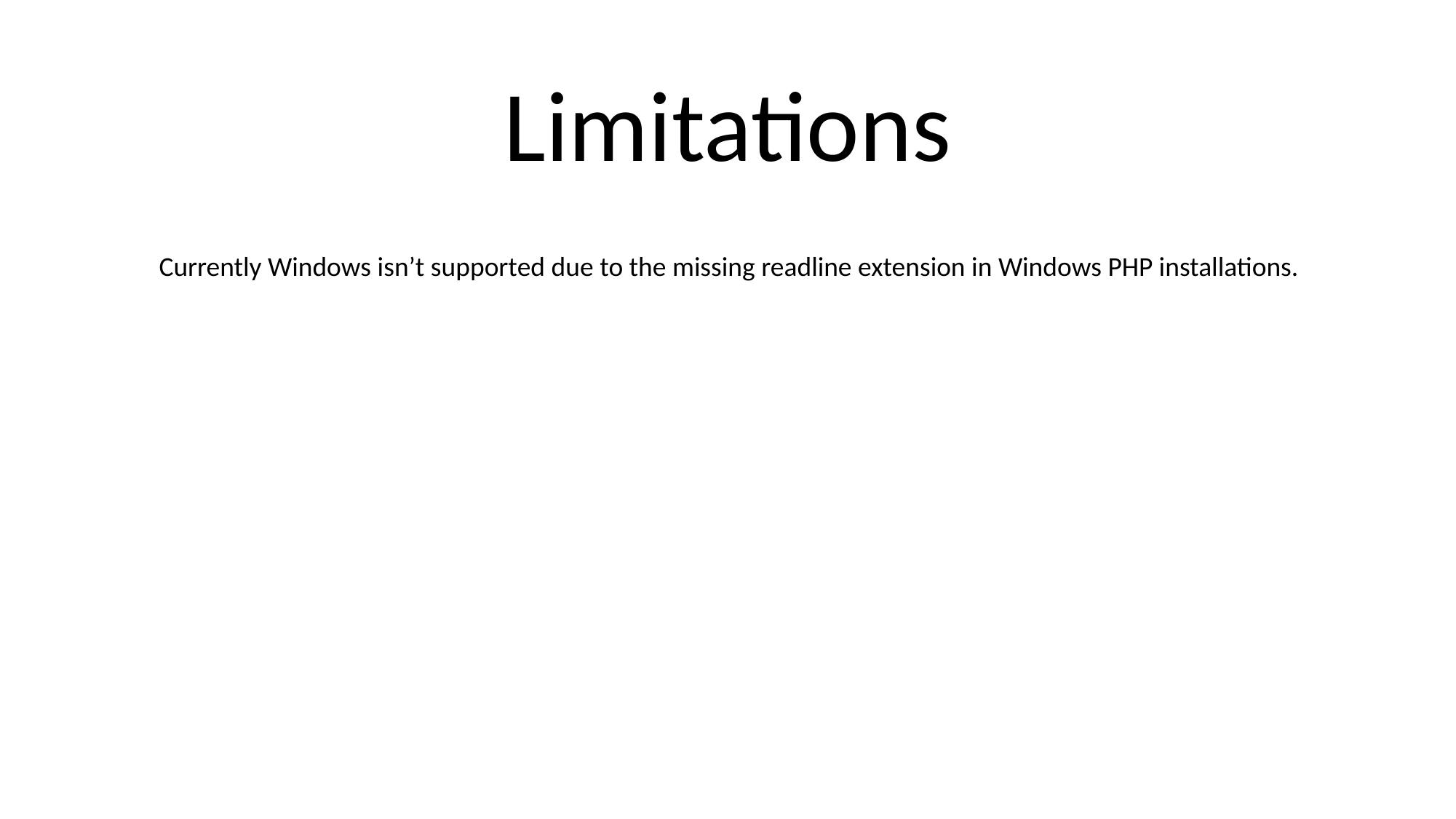

# Limitations
Currently Windows isn’t supported due to the missing readline extension in Windows PHP installations.